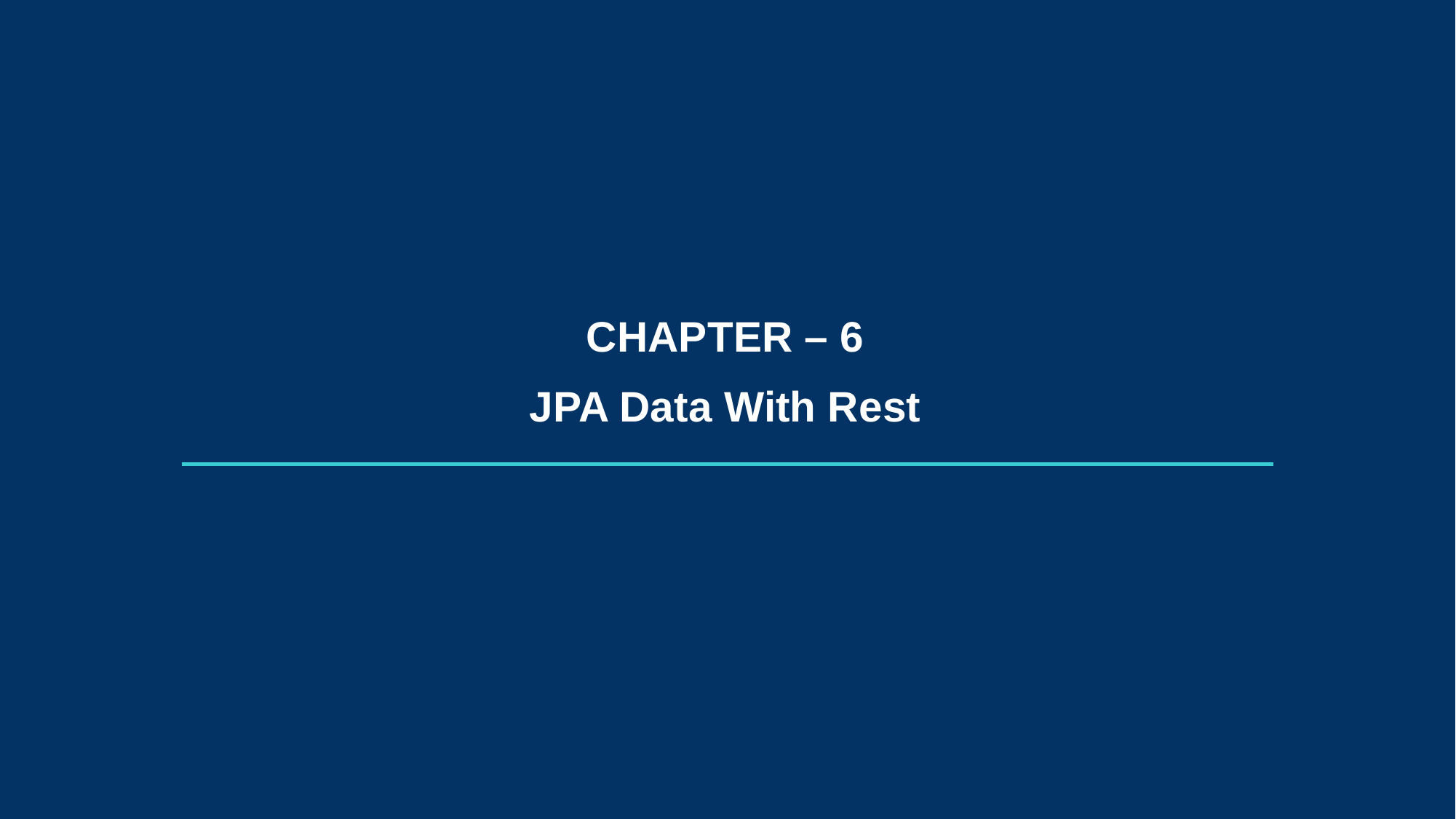

CHAPTER – 6
JPA Data With Rest